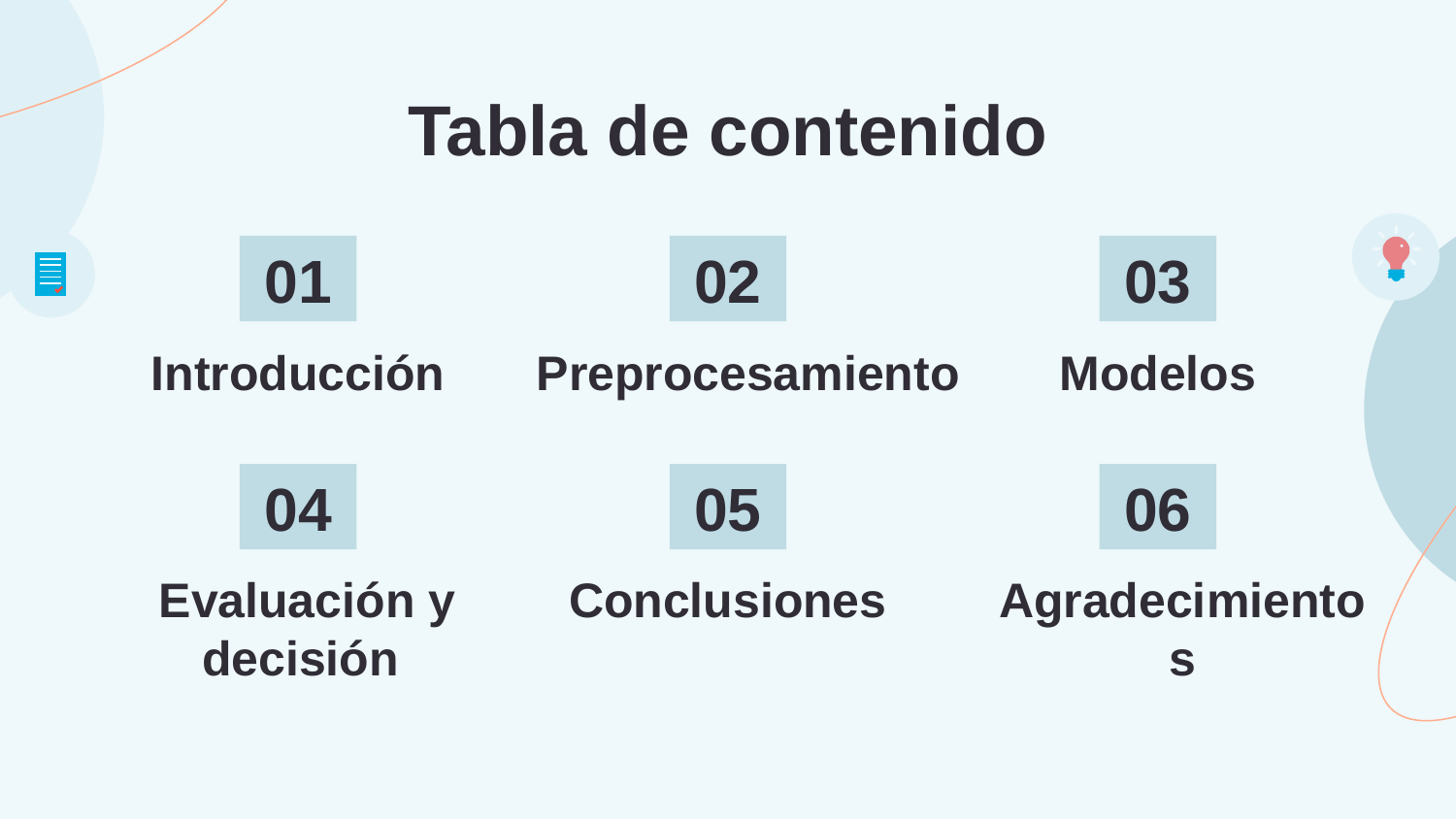

# Tabla de contenido
01
02
03
Introducción
Preprocesamiento
Modelos
04
05
06
Evaluación y decisión
Conclusiones
Agradecimientos